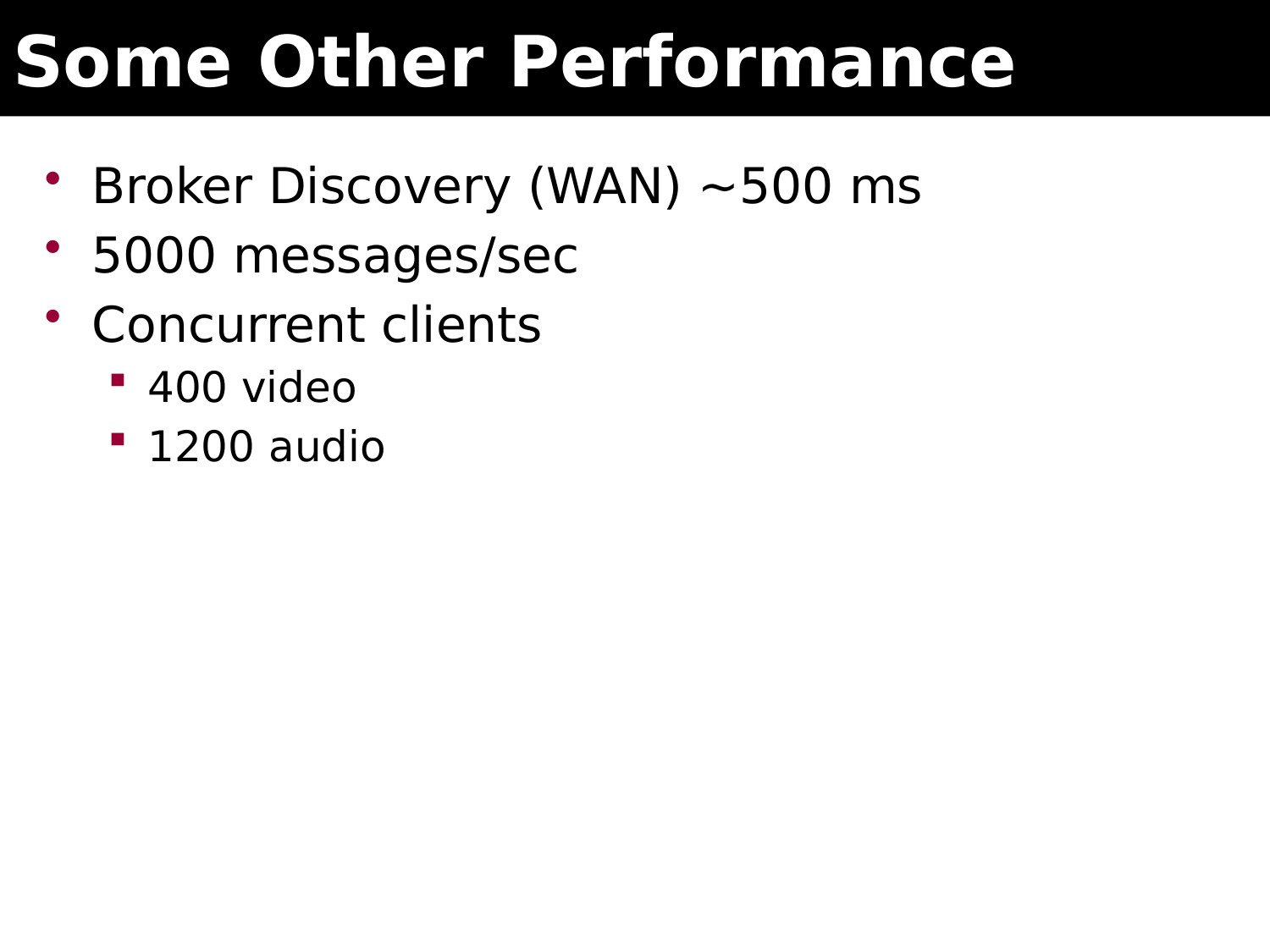

# Some Other Performance
Broker Discovery (WAN) ~500 ms
5000 messages/sec
Concurrent clients
400 video
1200 audio